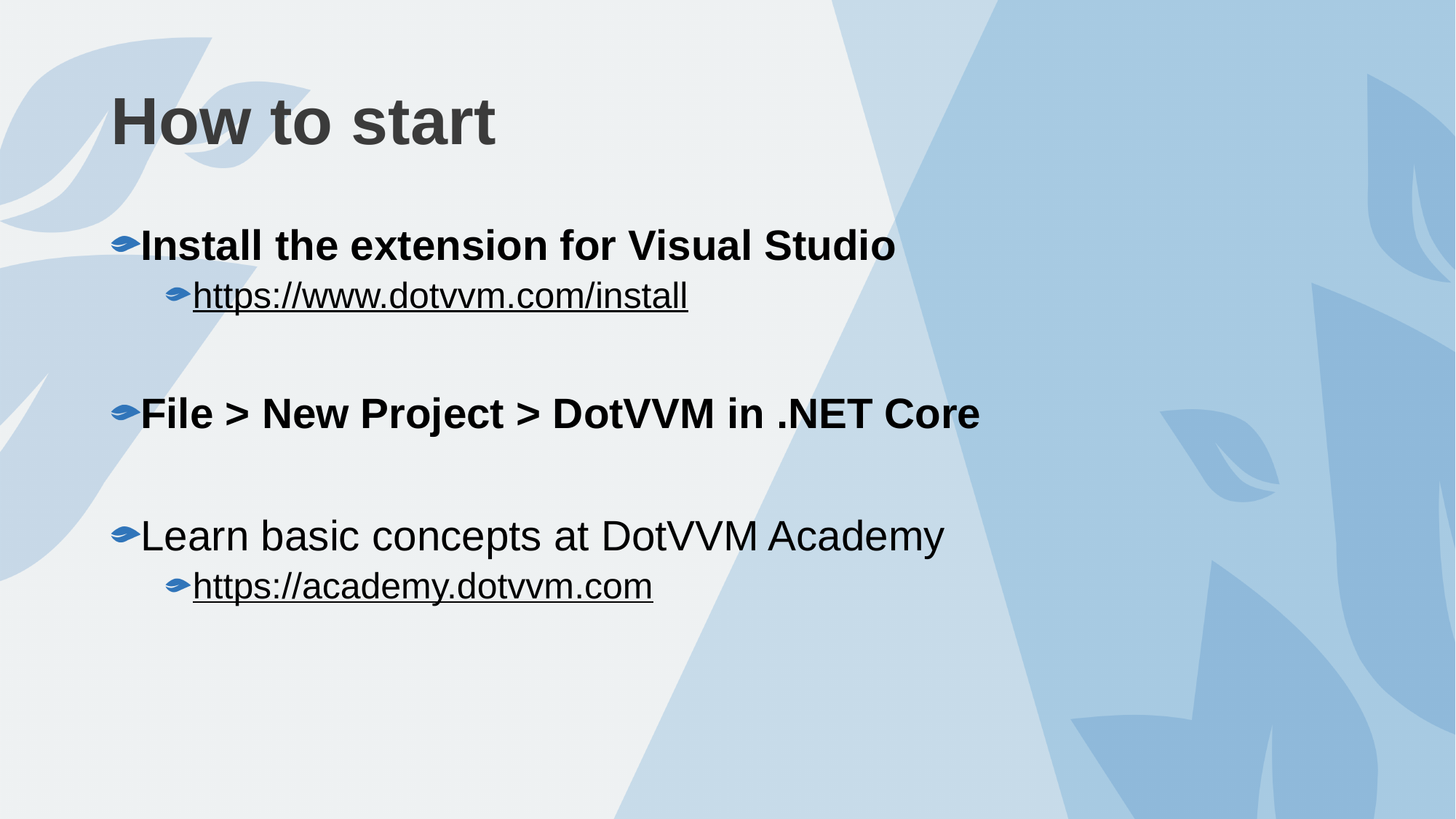

# How to start
Install the extension for Visual Studio
https://www.dotvvm.com/install

File > New Project > DotVVM in .NET Core

Learn basic concepts at DotVVM Academy
https://academy.dotvvm.com